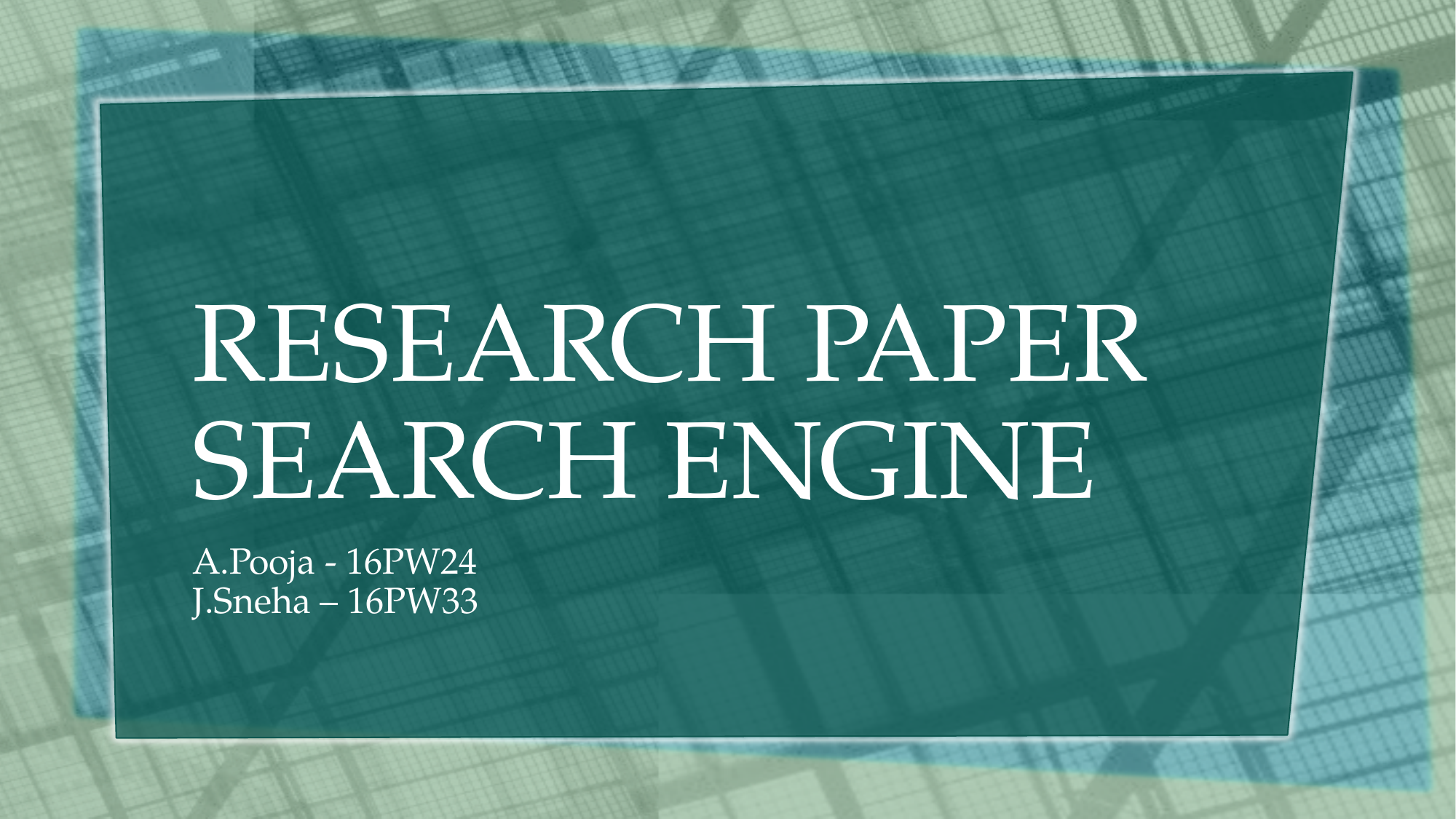

# RESEARCH PAPER SEARCH ENGINE
A.Pooja - 16PW24
J.Sneha – 16PW33